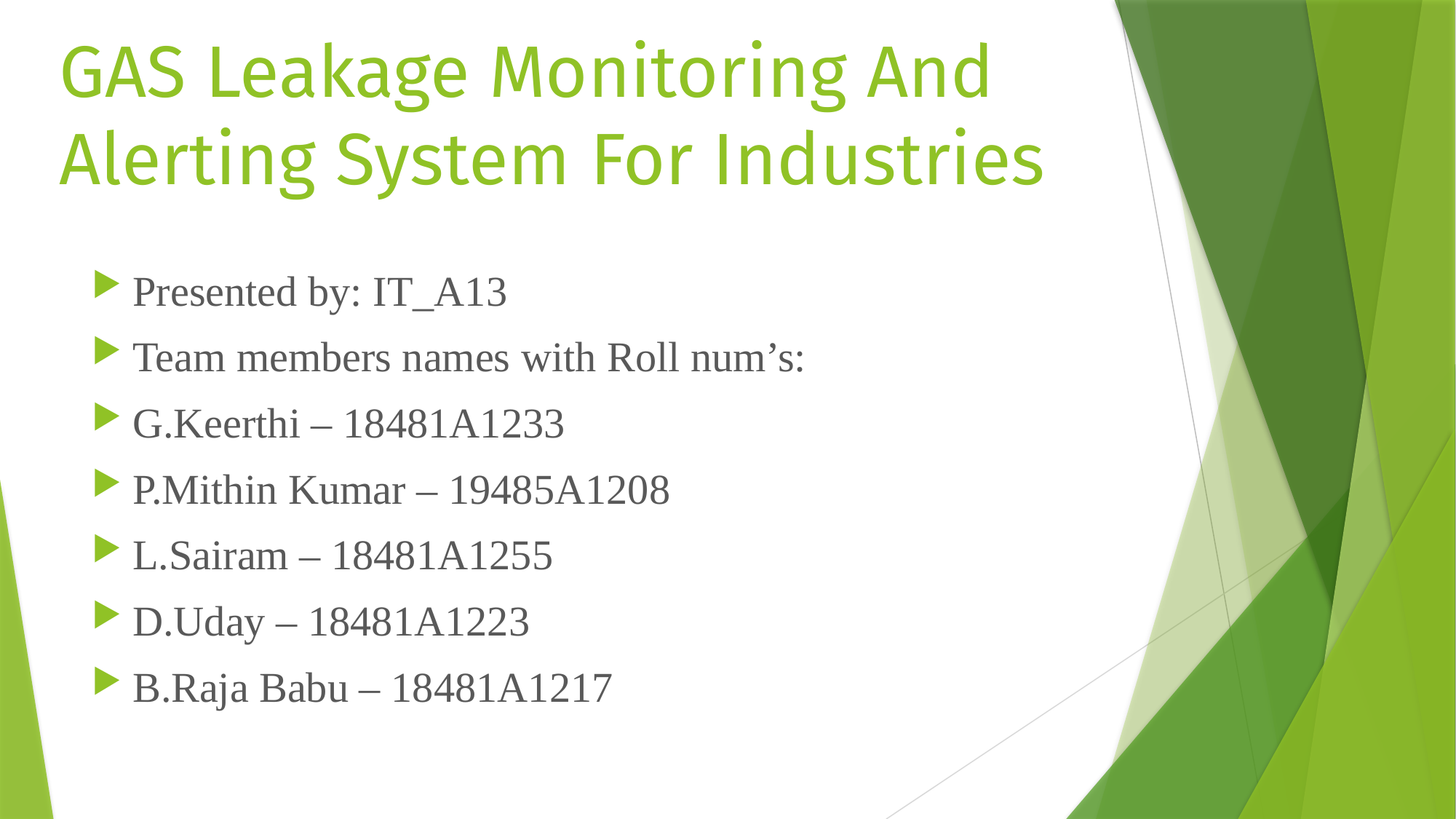

# GAS Leakage Monitoring And Alerting System For Industries
Presented by: IT_A13
Team members names with Roll num’s:
G.Keerthi – 18481A1233
P.Mithin Kumar – 19485A1208
L.Sairam – 18481A1255
D.Uday – 18481A1223
B.Raja Babu – 18481A1217